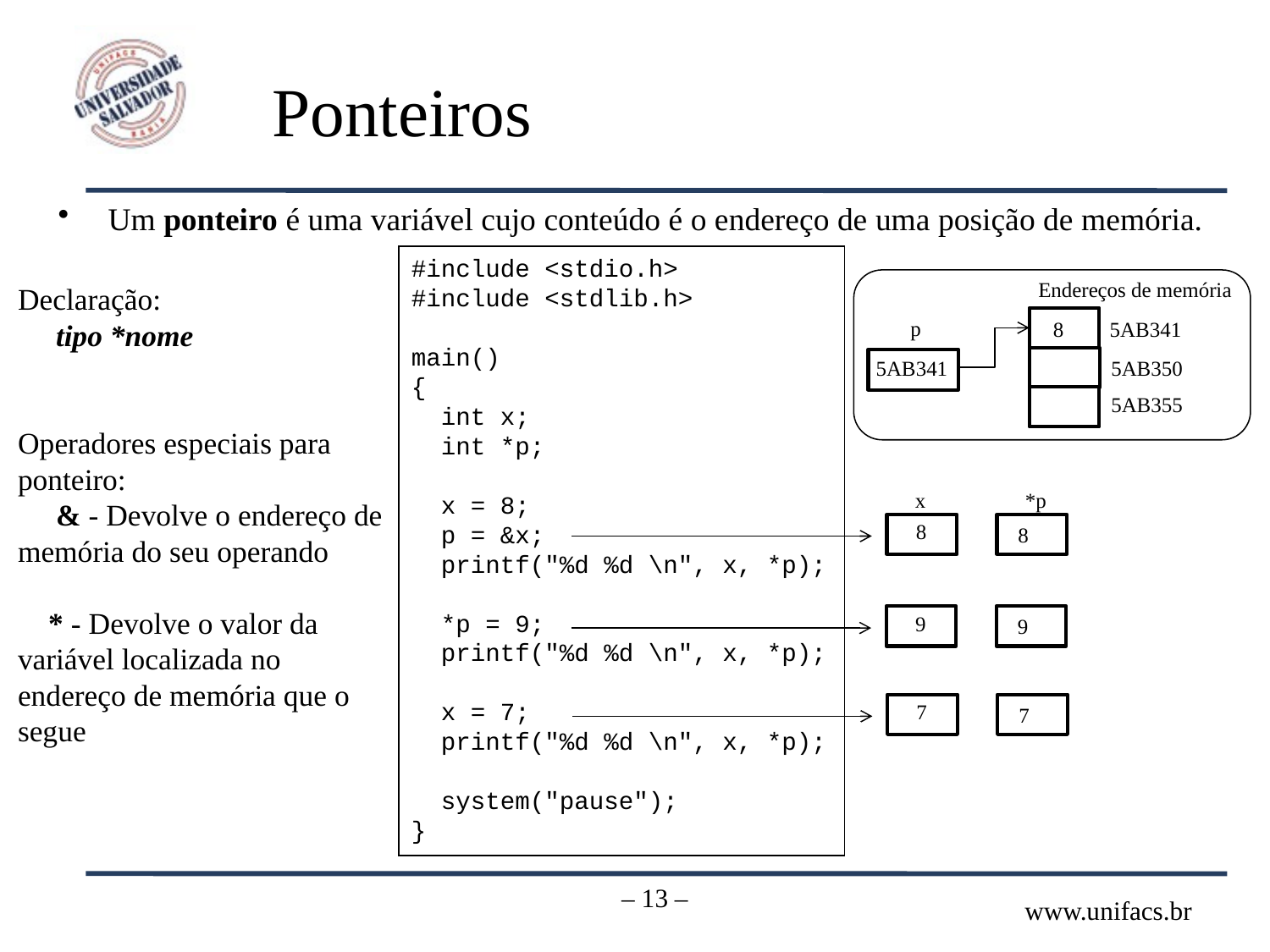

# Ponteiros
Um ponteiro é uma variável cujo conteúdo é o endereço de uma posição de memória.
#include <stdio.h>
#include <stdlib.h>

main()
{
  int x;
  int *p;

  x = 8;
  p = &x;
  printf("%d %d \n", x, *p);

  *p = 9;
  printf("%d %d \n", x, *p);

  x = 7;
  printf("%d %d \n", x, *p);

  system("pause");
}

Endereços de memória
Declaração:
     tipo *nome

Operadores especiais para ponteiro:
     & - Devolve o endereço de memória do seu operando

    * - Devolve o valor da variável localizada no endereço de memória que o segue

p
8
5AB341

5AB341
5AB350

5AB355

x
*p
8

8
9

9
7

7
– 13 –